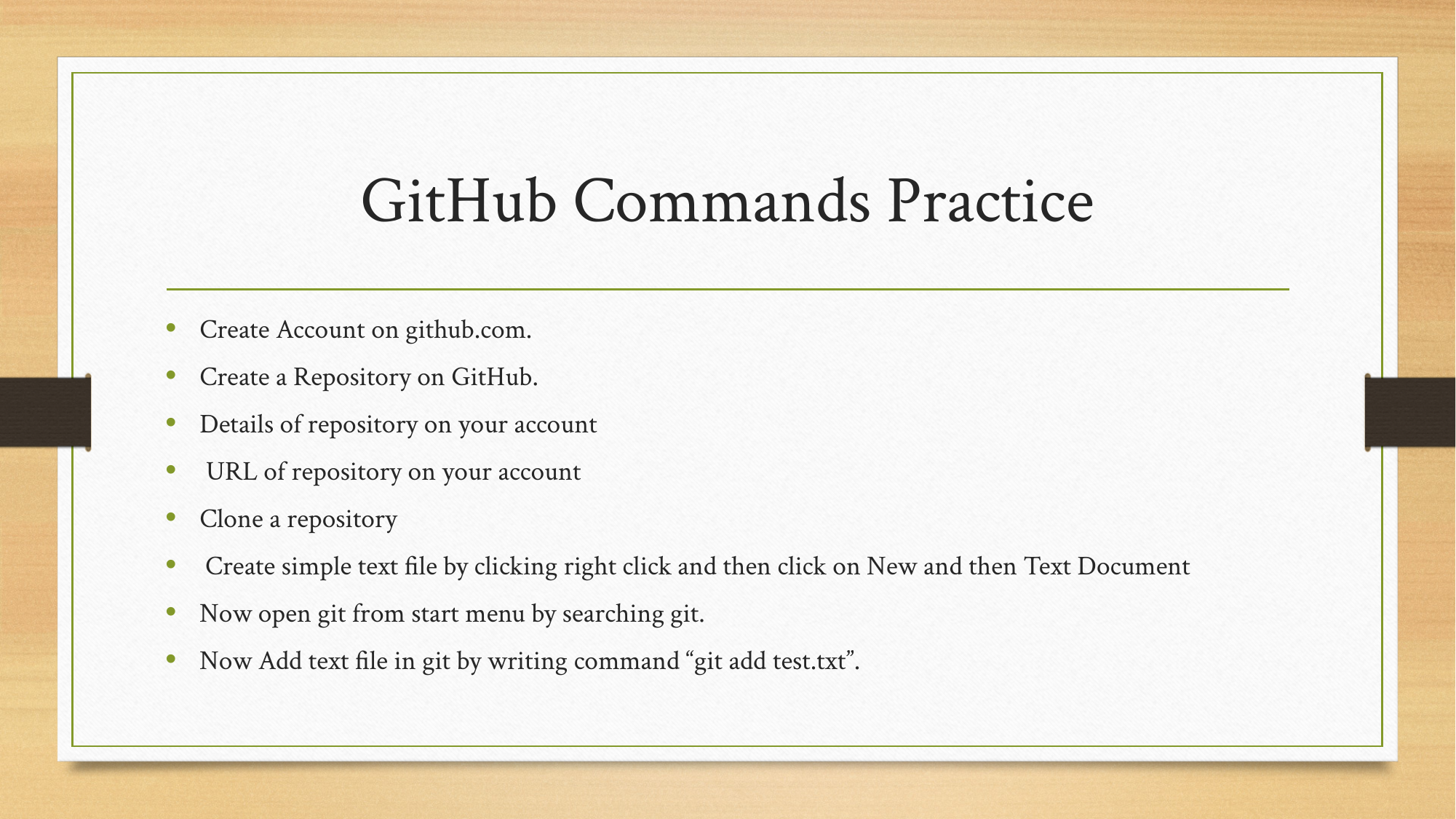

# GitHub Commands Practice
Create Account on github.com.
Create a Repository on GitHub.
Details of repository on your account
 URL of repository on your account
Clone a repository
 Create simple text file by clicking right click and then click on New and then Text Document
Now open git from start menu by searching git.
Now Add text file in git by writing command “git add test.txt”.